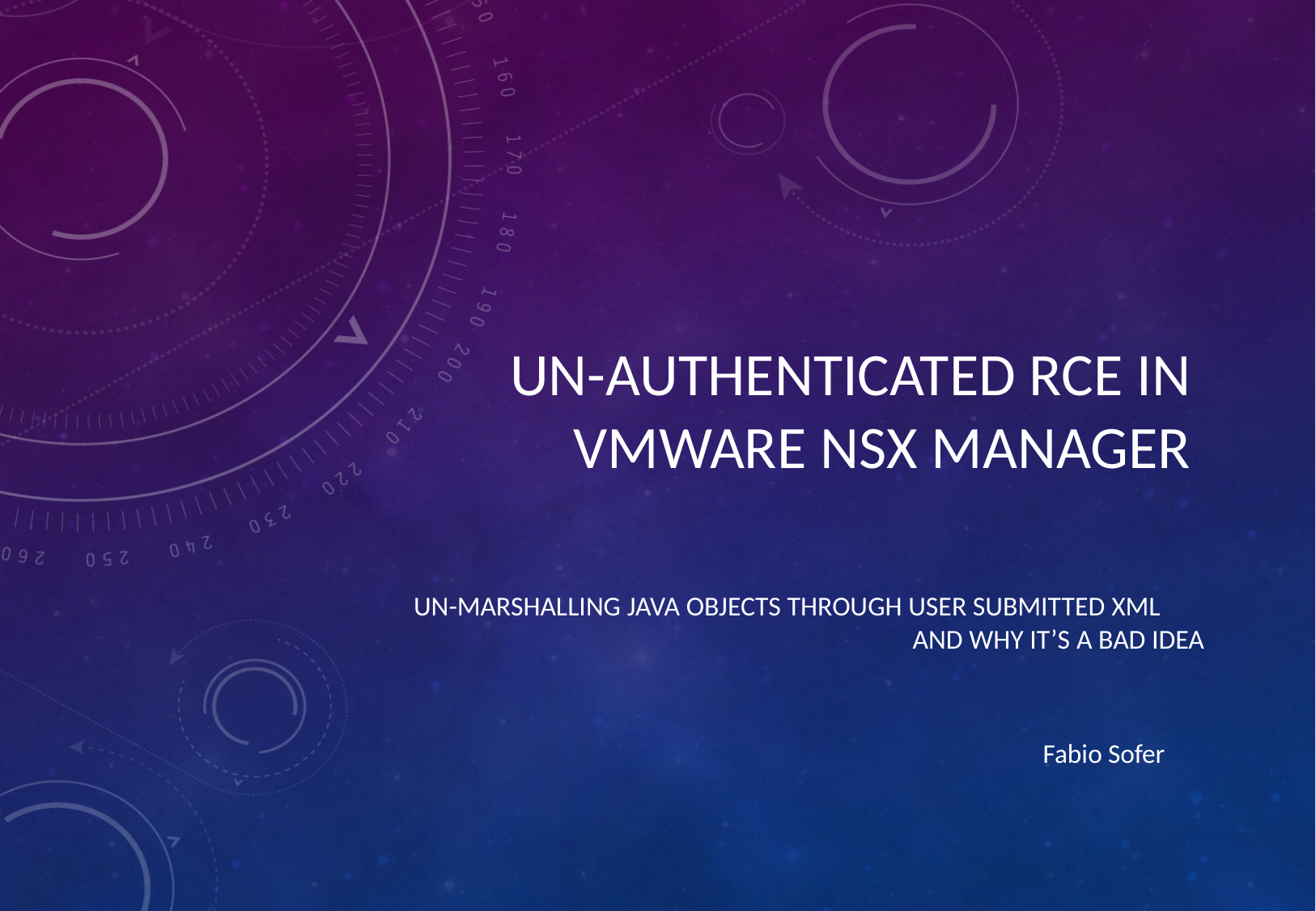

# Un-authenticated RCE in VMWare NSX Manager
Un-marshalling java objects through user submitted xml        and why it’s a bad idea
Fabio Sofer